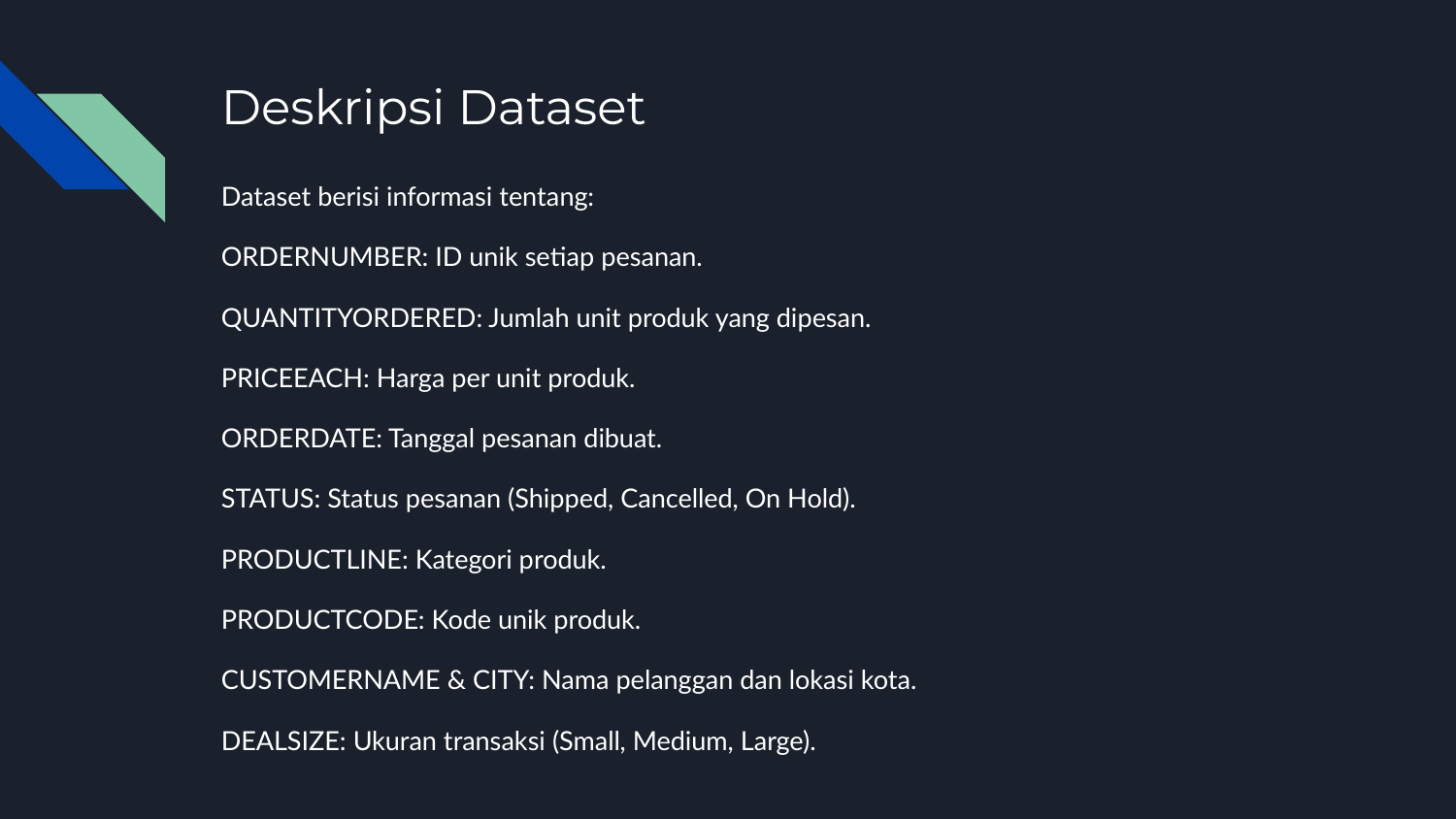

# Deskripsi Dataset
Dataset berisi informasi tentang:
ORDERNUMBER: ID unik setiap pesanan.
QUANTITYORDERED: Jumlah unit produk yang dipesan.
PRICEEACH: Harga per unit produk.
ORDERDATE: Tanggal pesanan dibuat.
STATUS: Status pesanan (Shipped, Cancelled, On Hold).
PRODUCTLINE: Kategori produk.
PRODUCTCODE: Kode unik produk.
CUSTOMERNAME & CITY: Nama pelanggan dan lokasi kota.
DEALSIZE: Ukuran transaksi (Small, Medium, Large).